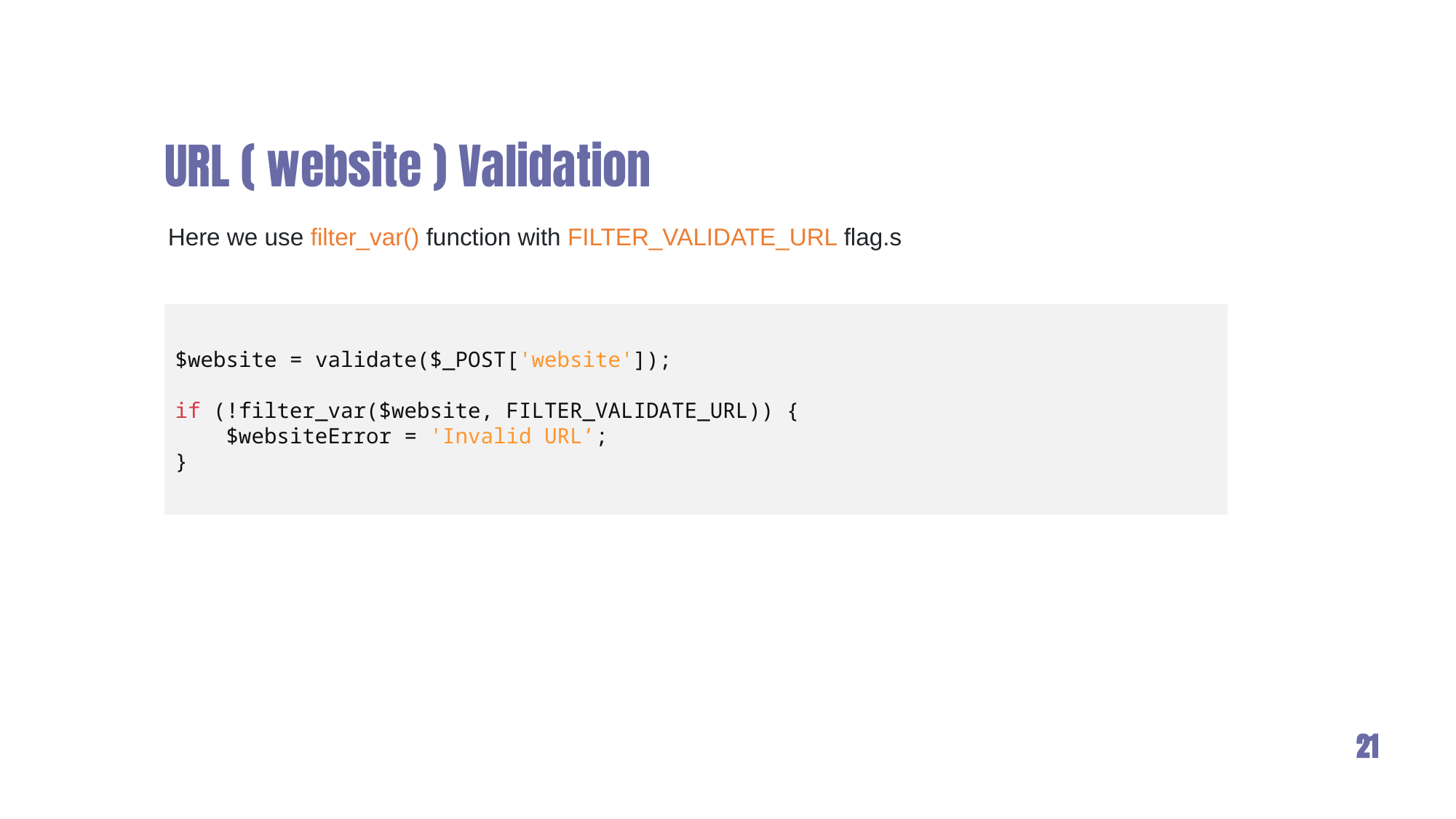

URL ( website ) Validation
Here we use filter_var() function with FILTER_VALIDATE_URL flag.s
$website = validate($_POST['website']);

if (!filter_var($website, FILTER_VALIDATE_URL)) {
    $websiteError = 'Invalid URL’;
}
21